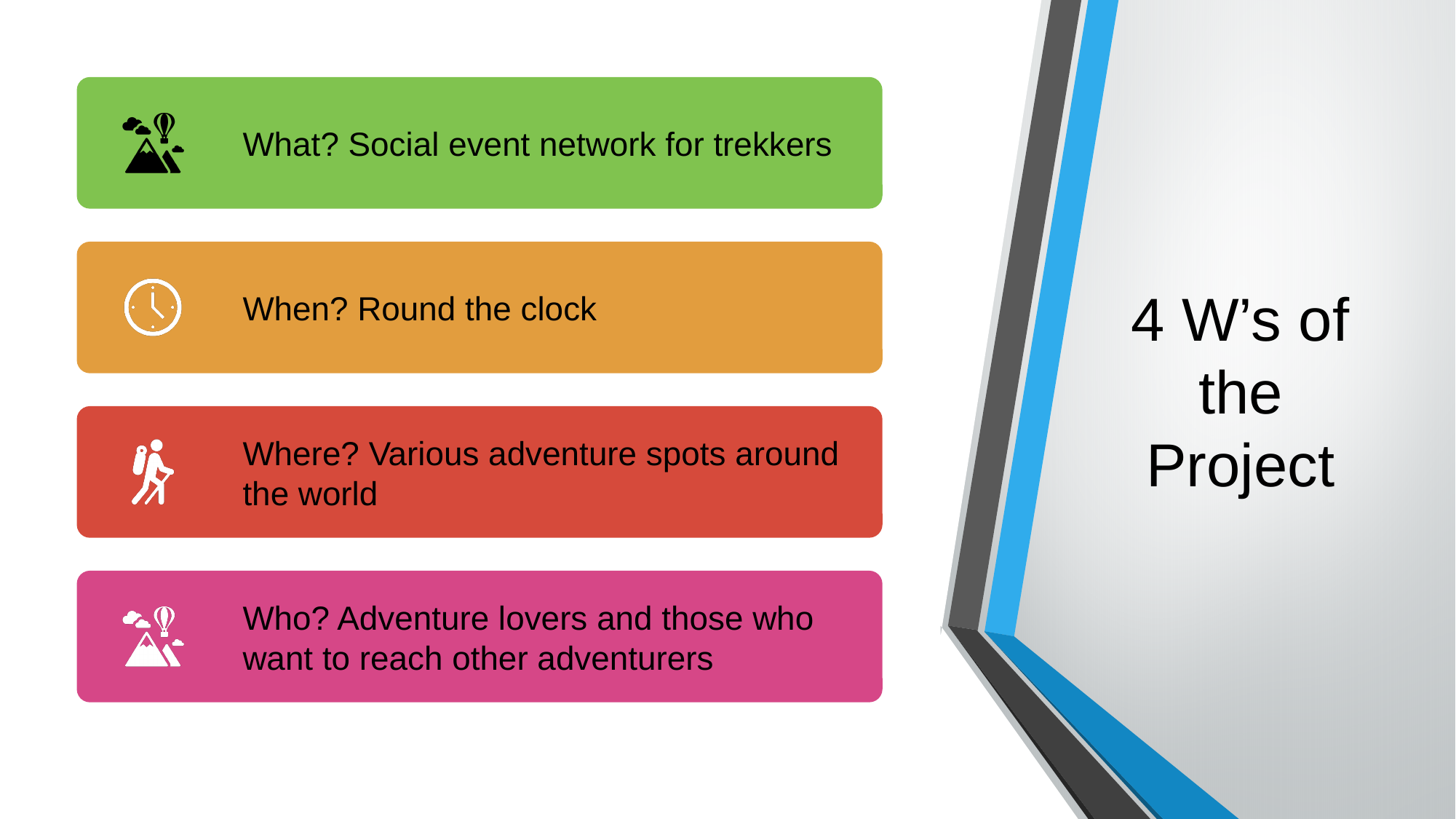

What? Social event network for trekkers
When? Round the clock
Where? Various adventure spots around the world
Who? Adventure lovers and those who want to reach other adventurers
# 4 W’s of the Project